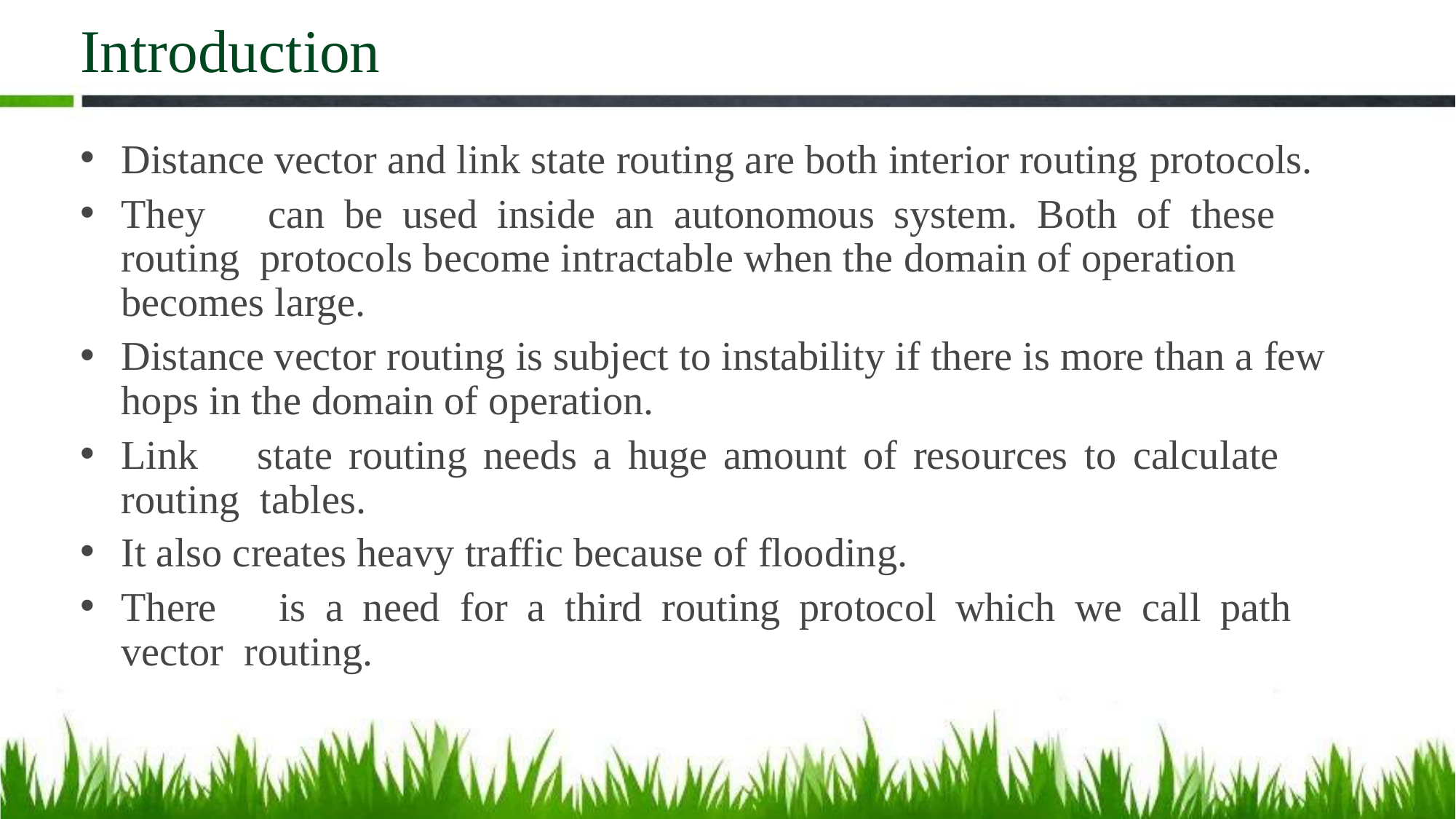

# Introduction
Distance vector and link state routing are both interior routing protocols.
They	can	be	used	inside	an	autonomous	system.	Both	of	these	routing  protocols become intractable when the domain of operation becomes large.
Distance vector routing is subject to instability if there is more than a few  hops in the domain of operation.
Link	state	routing	needs	a	huge	amount	of	resources	to	calculate	routing  tables.
It also creates heavy traffic because of flooding.
There	is	a	need	for	a	third	routing	protocol	which	we	call	path	vector  routing.